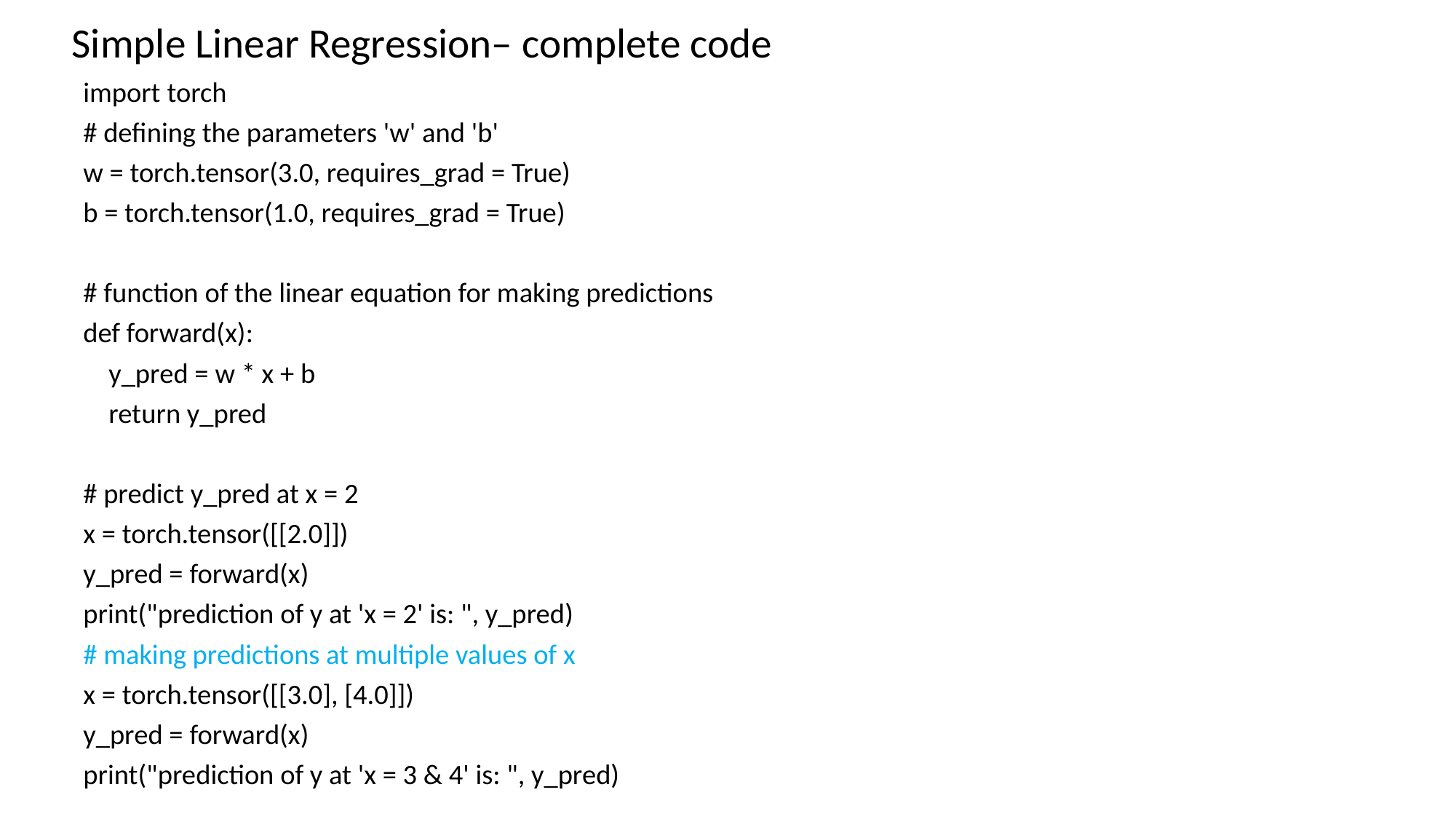

# Simple Linear Regression– complete code
import torch
# defining the parameters 'w' and 'b'
w = torch.tensor(3.0, requires_grad = True)
b = torch.tensor(1.0, requires_grad = True)

# function of the linear equation for making predictions
def forward(x):
    y_pred = w * x + b
    return y_pred

# predict y_pred at x = 2
x = torch.tensor([[2.0]])
y_pred = forward(x)
print("prediction of y at 'x = 2' is: ", y_pred)
# making predictions at multiple values of x
x = torch.tensor([[3.0], [4.0]])
y_pred = forward(x)
print("prediction of y at 'x = 3 & 4' is: ", y_pred)